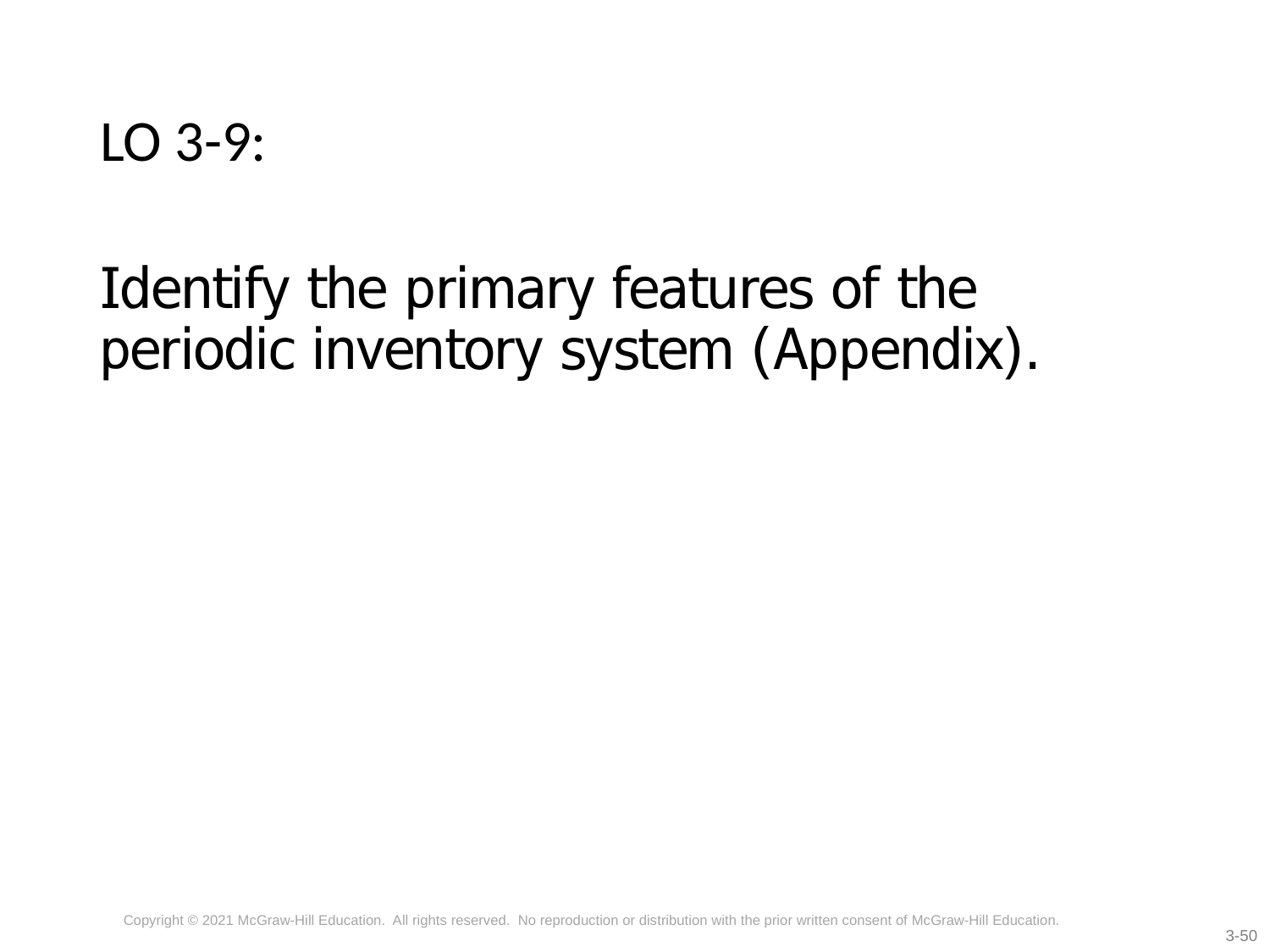

# LO 3-9:

Identify the primary features of the periodic inventory system (Appendix).